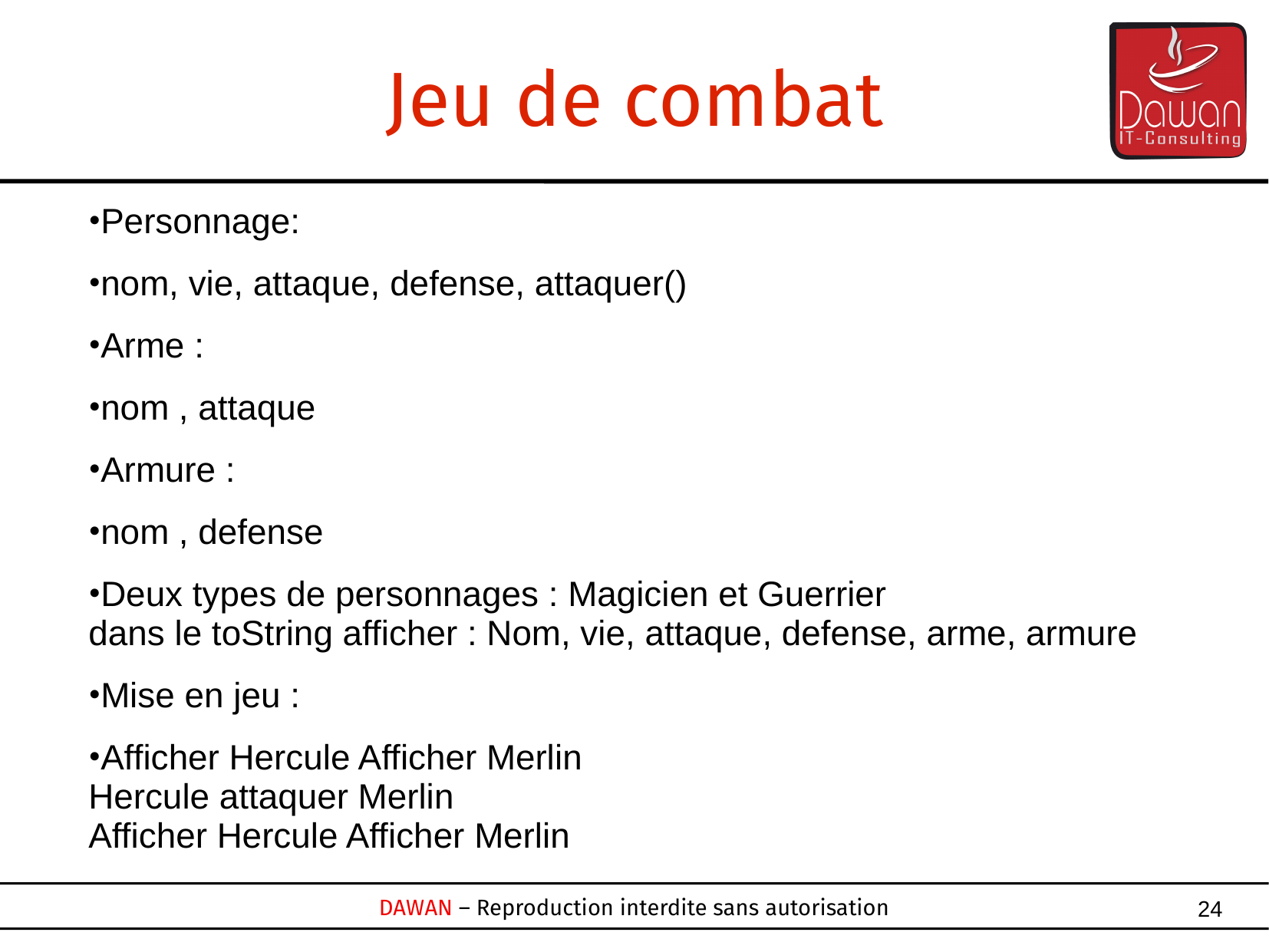

Jeu de combat
Personnage:
nom, vie, attaque, defense, attaquer()
Arme :
nom , attaque
Armure :
nom , defense
Deux types de personnages : Magicien et Guerrier
dans le toString afficher : Nom, vie, attaque, defense, arme, armure
Mise en jeu :
Afficher Hercule Afficher Merlin
Hercule attaquer Merlin
Afficher Hercule Afficher Merlin
24